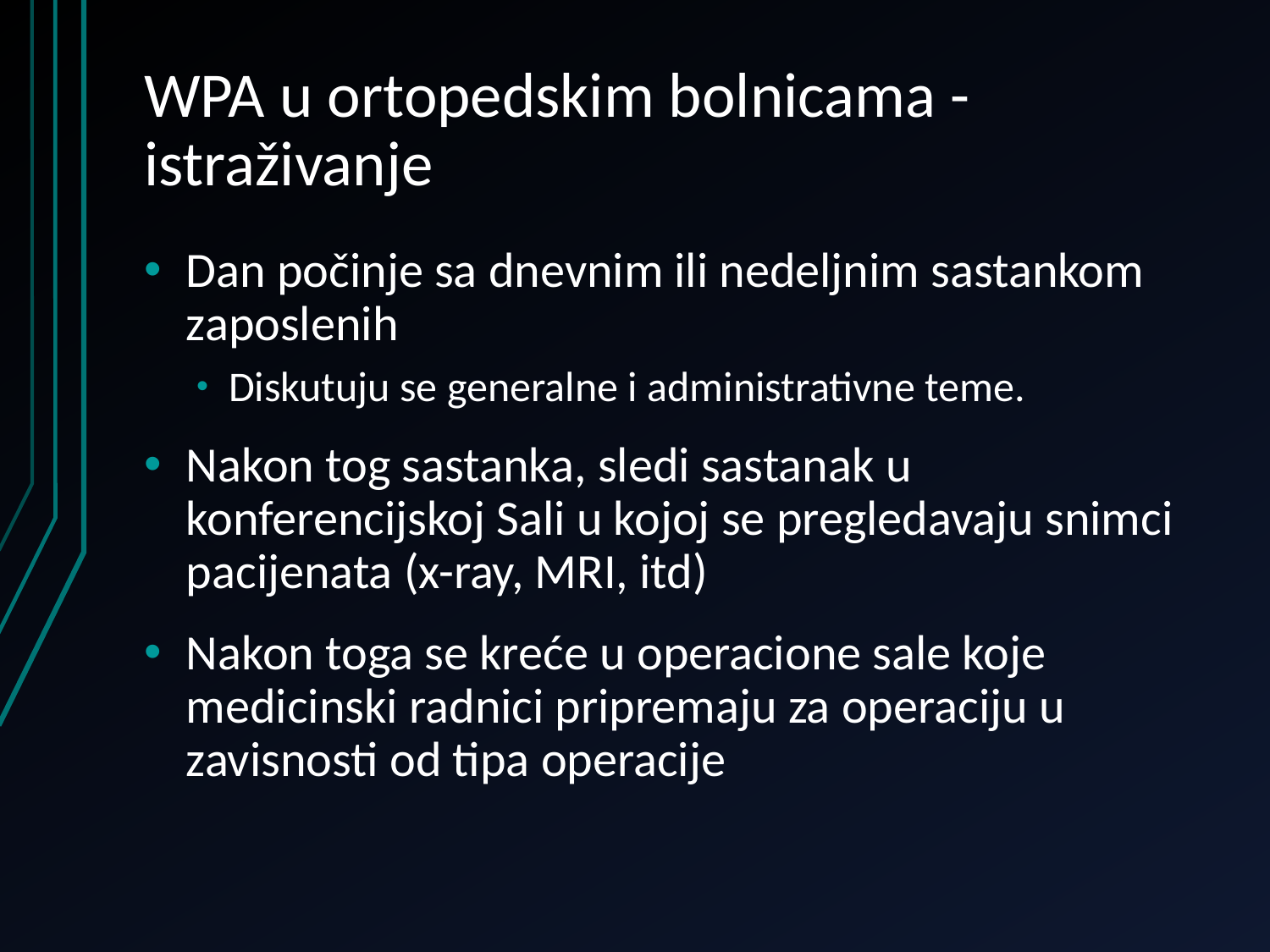

# WPA u ortopedskim bolnicama - istraživanje
Dan počinje sa dnevnim ili nedeljnim sastankom zaposlenih
Diskutuju se generalne i administrativne teme.
Nakon tog sastanka, sledi sastanak u konferencijskoj Sali u kojoj se pregledavaju snimci pacijenata (x-ray, MRI, itd)
Nakon toga se kreće u operacione sale koje medicinski radnici pripremaju za operaciju u zavisnosti od tipa operacije